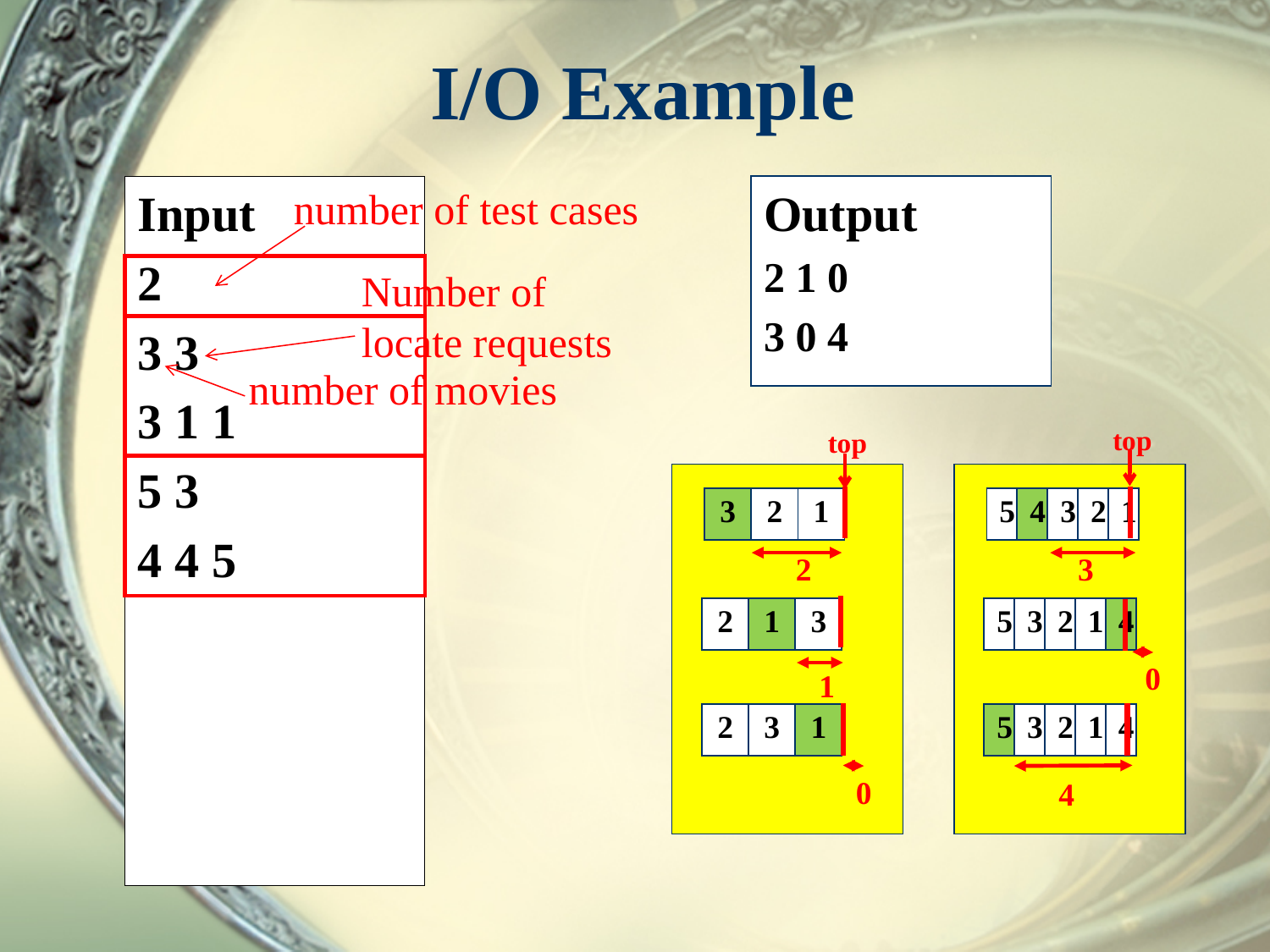

# I/O Example
Input
2
3 3
3 1 1
5 3
4 4 5
number of test cases
Output
2 1 0
3 0 4

Number of
locate requests

number of movies
top
top

| 3 | 2 | 1 |
| --- | --- | --- |
| 5 | 4 | 3 | 2 | 1 |
| --- | --- | --- | --- | --- |
2
3
| 2 | 1 | 3 |
| --- | --- | --- |
| 5 | 3 | 2 | 1 | 4 |
| --- | --- | --- | --- | --- |
0
1
| 2 | 3 | 1 |
| --- | --- | --- |
| 5 | 3 | 2 | 1 | 4 |
| --- | --- | --- | --- | --- |
0
4